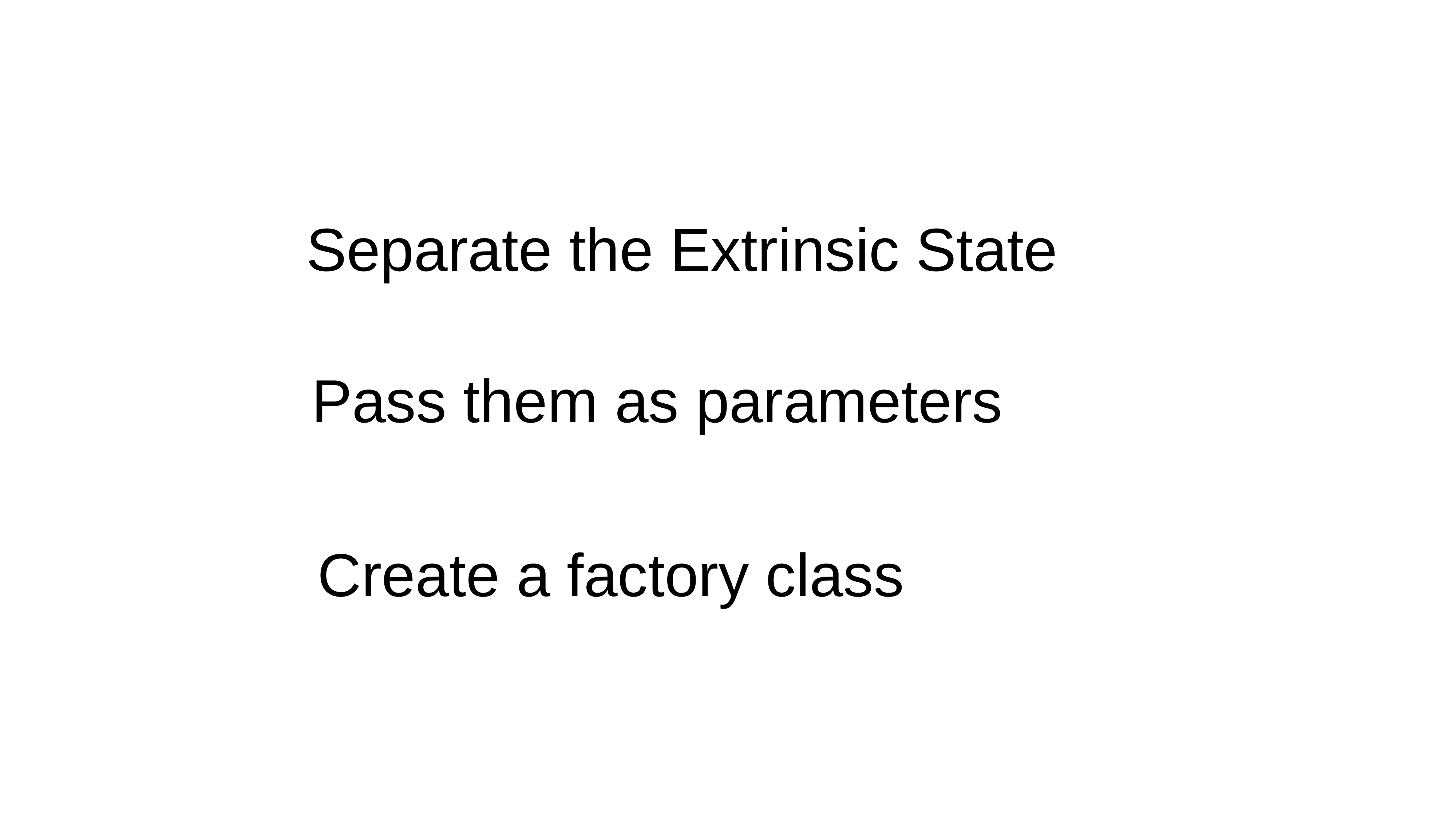

Separate the Extrinsic State
Pass them as parameters
Create a factory class